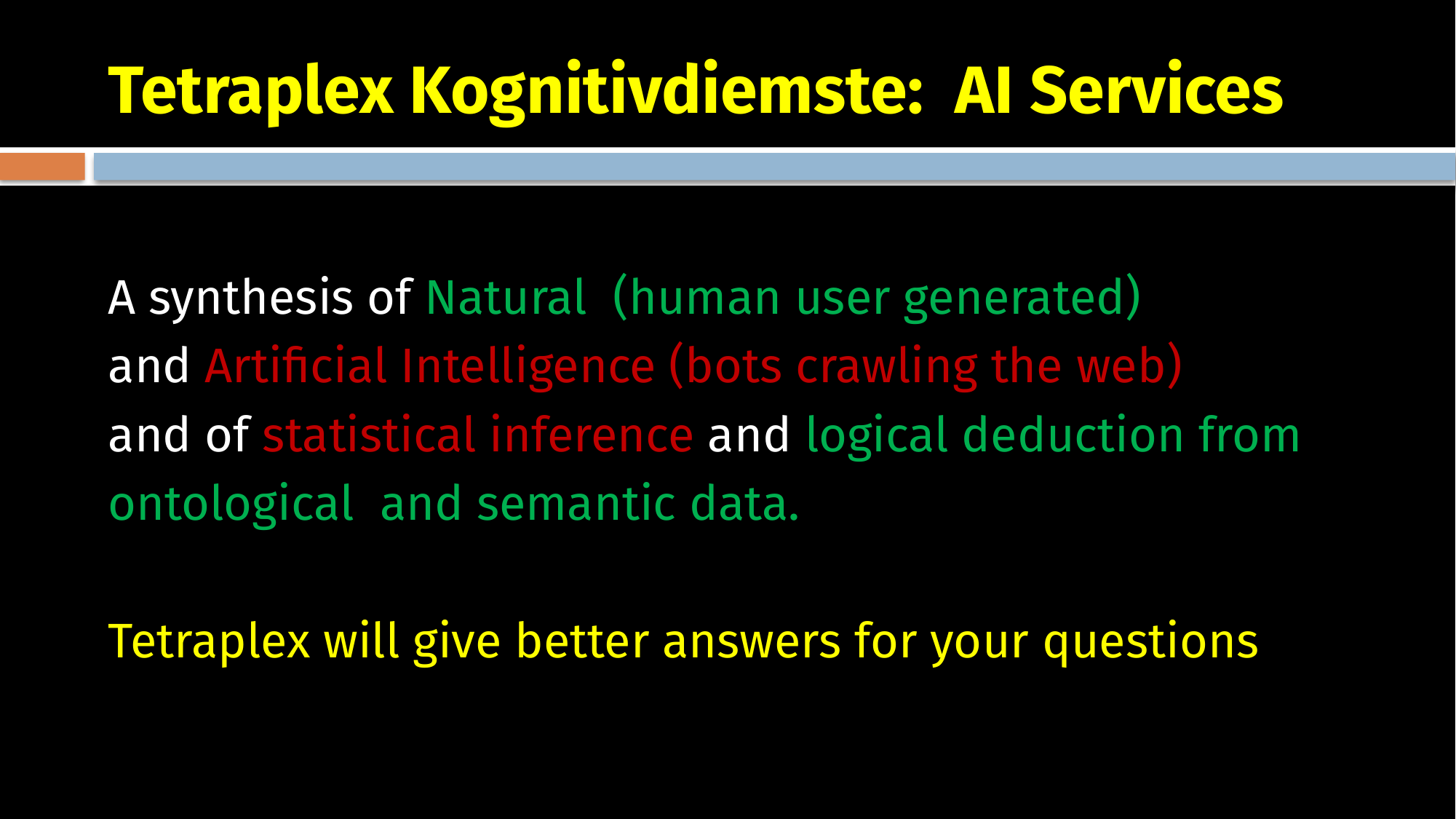

# Tetraplex Kognitivdiemste:  AI Services

A synthesis of Natural  (human user generated)
and Artificial Intelligence (bots crawling the web)
and of statistical inference and logical deduction from
ontological  and semantic data.

Tetraplex will give better answers for your questions